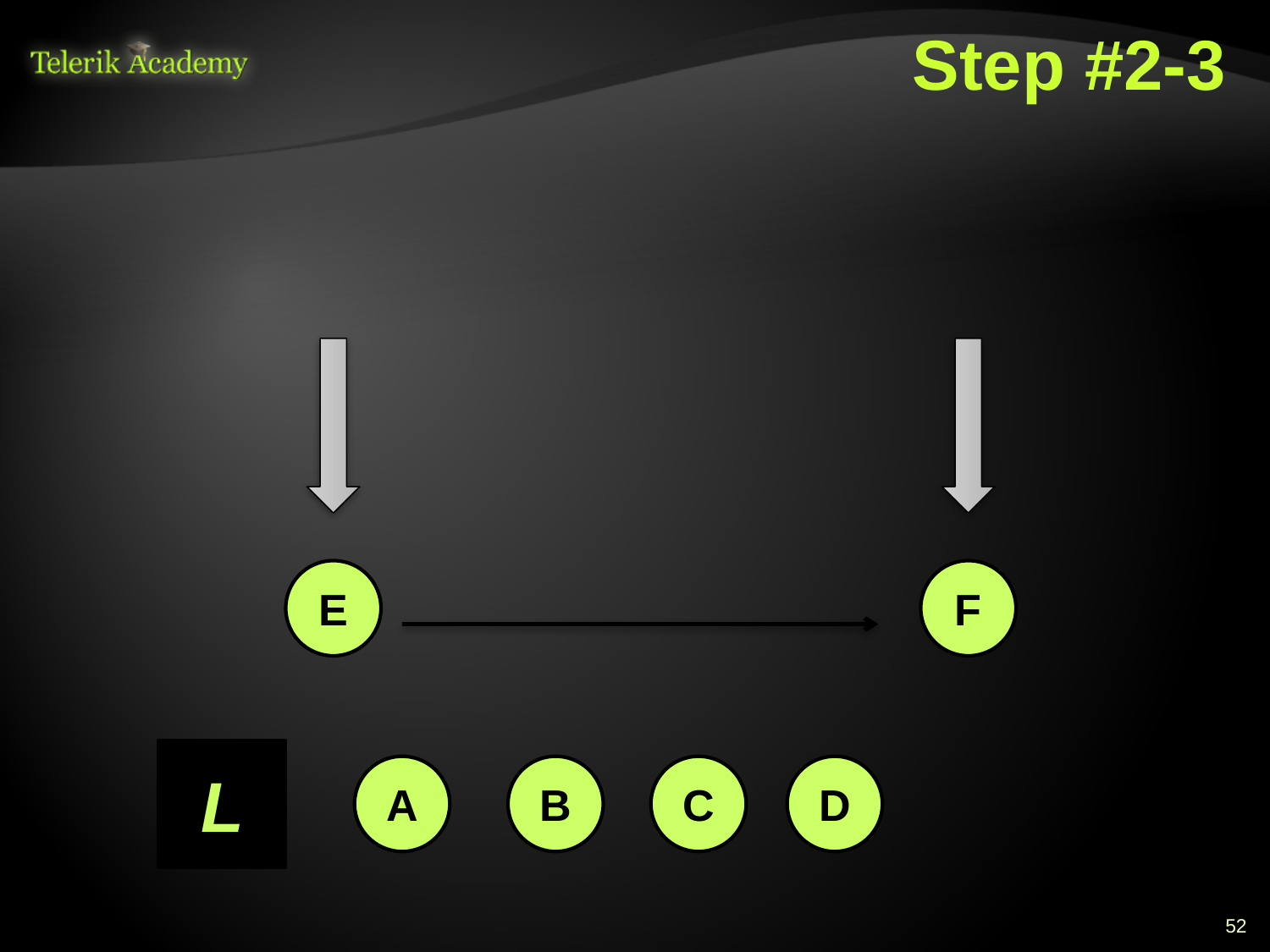

# Step #2-3

E
F
L
A
B
C
D
52